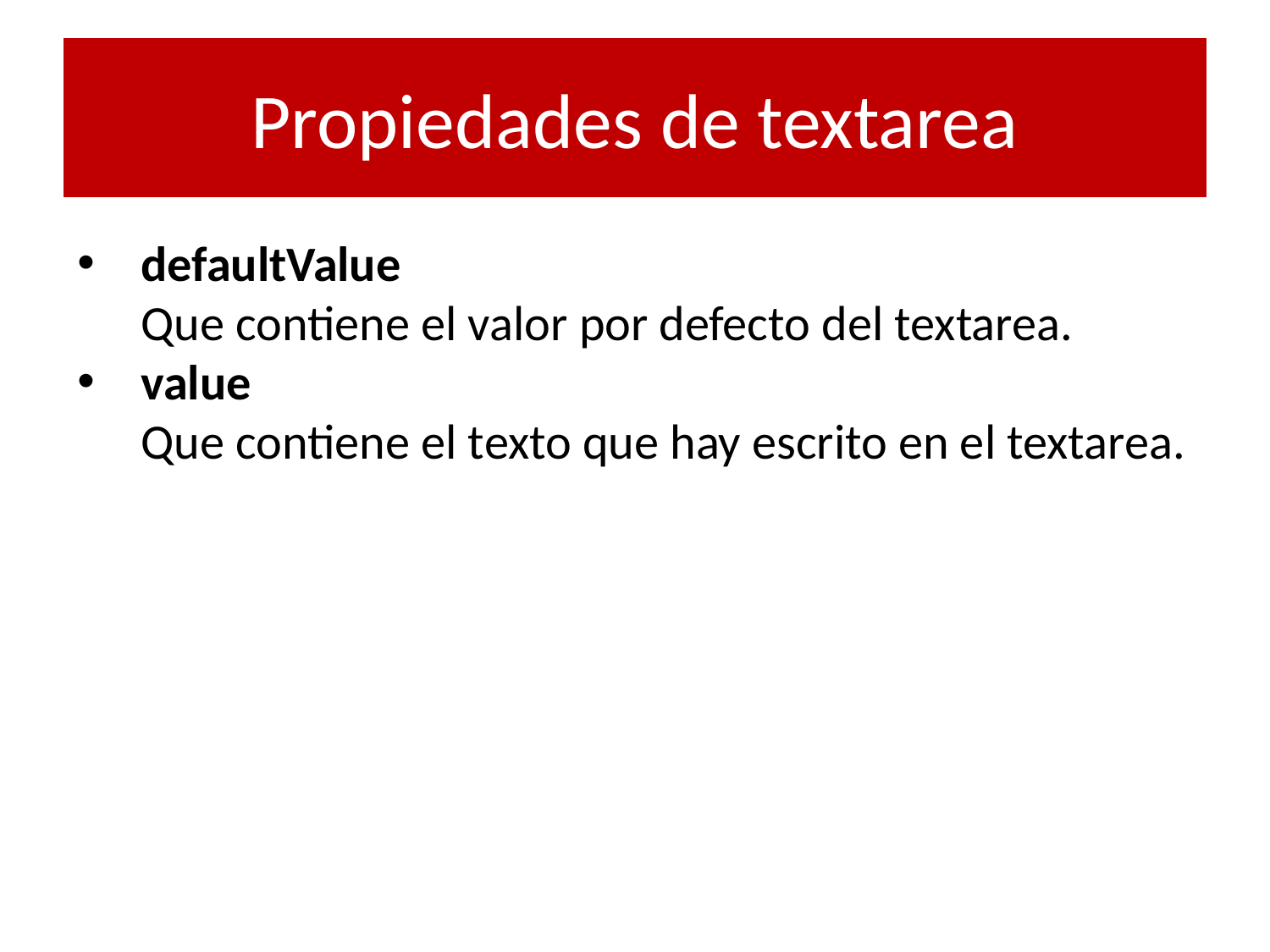

# Propiedades de textarea
defaultValue
Que contiene el valor por defecto del textarea.
value
Que contiene el texto que hay escrito en el textarea.